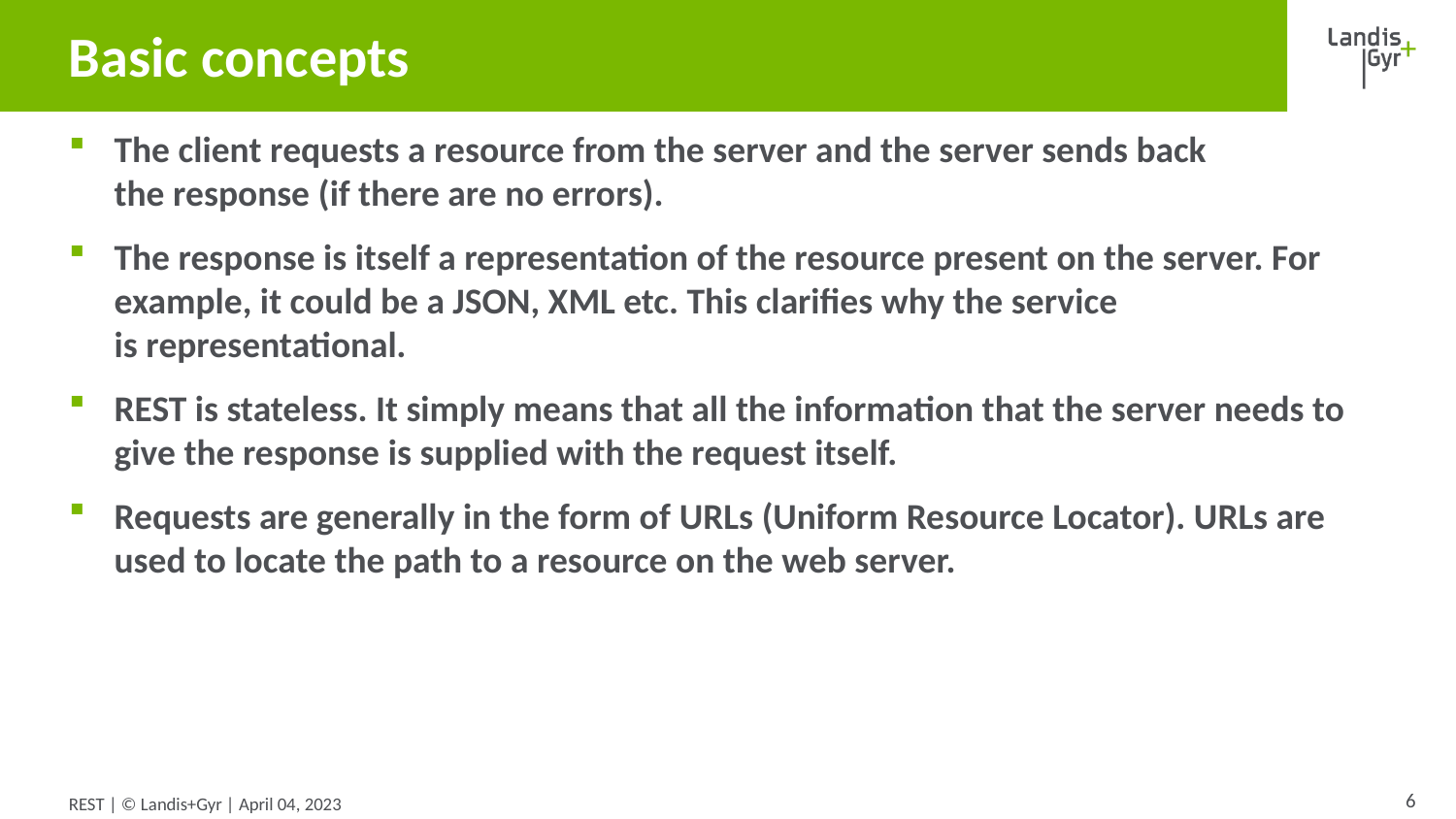

# Basic concepts
The client requests a resource from the server and the server sends back the response (if there are no errors).
The response is itself a representation of the resource present on the server. For example, it could be a JSON, XML etc. This clarifies why the service is representational.
REST is stateless. It simply means that all the information that the server needs to give the response is supplied with the request itself.
Requests are generally in the form of URLs (Uniform Resource Locator). URLs are used to locate the path to a resource on the web server.
6